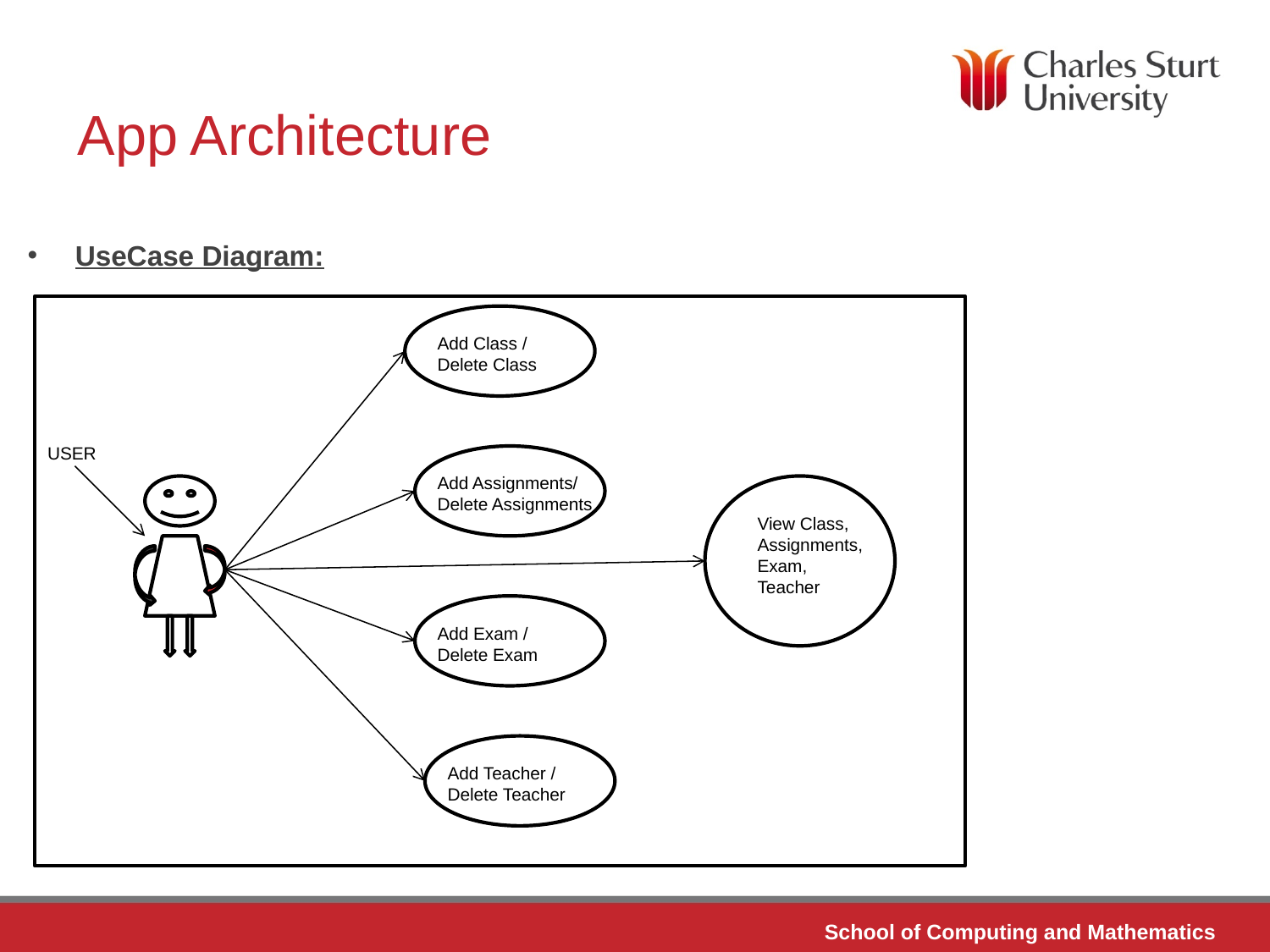

# App Architecture

UseCase Diagram:

Add Class / Delete Class
USER

Add Assignments/ Delete Assignments

View Class,
Assignments,
Exam,
Teacher

Add Exam /
Delete Exam

Add Teacher /
Delete Teacher